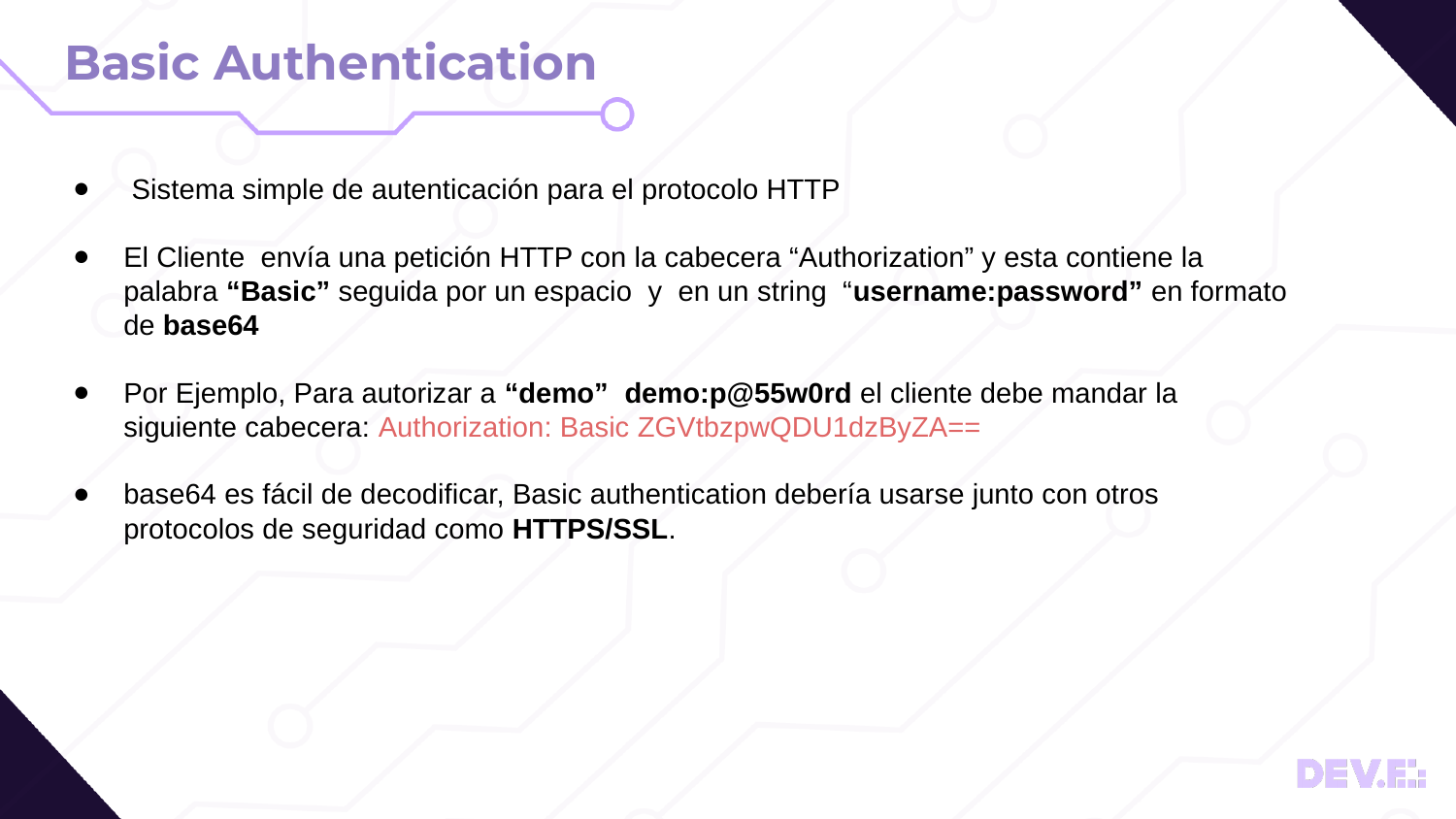

# Basic Authentication
 Sistema simple de autenticación para el protocolo HTTP

El Cliente  envía una petición HTTP con la cabecera “Authorization” y esta contiene la palabra “Basic” seguida por un espacio  y  en un string  “username:password” en formato de base64

Por Ejemplo, Para autorizar a “demo”  demo:p@55w0rd el cliente debe mandar la siguiente cabecera: Authorization: Basic ZGVtbzpwQDU1dzByZA==

base64 es fácil de decodificar, Basic authentication debería usarse junto con otros protocolos de seguridad como HTTPS/SSL.